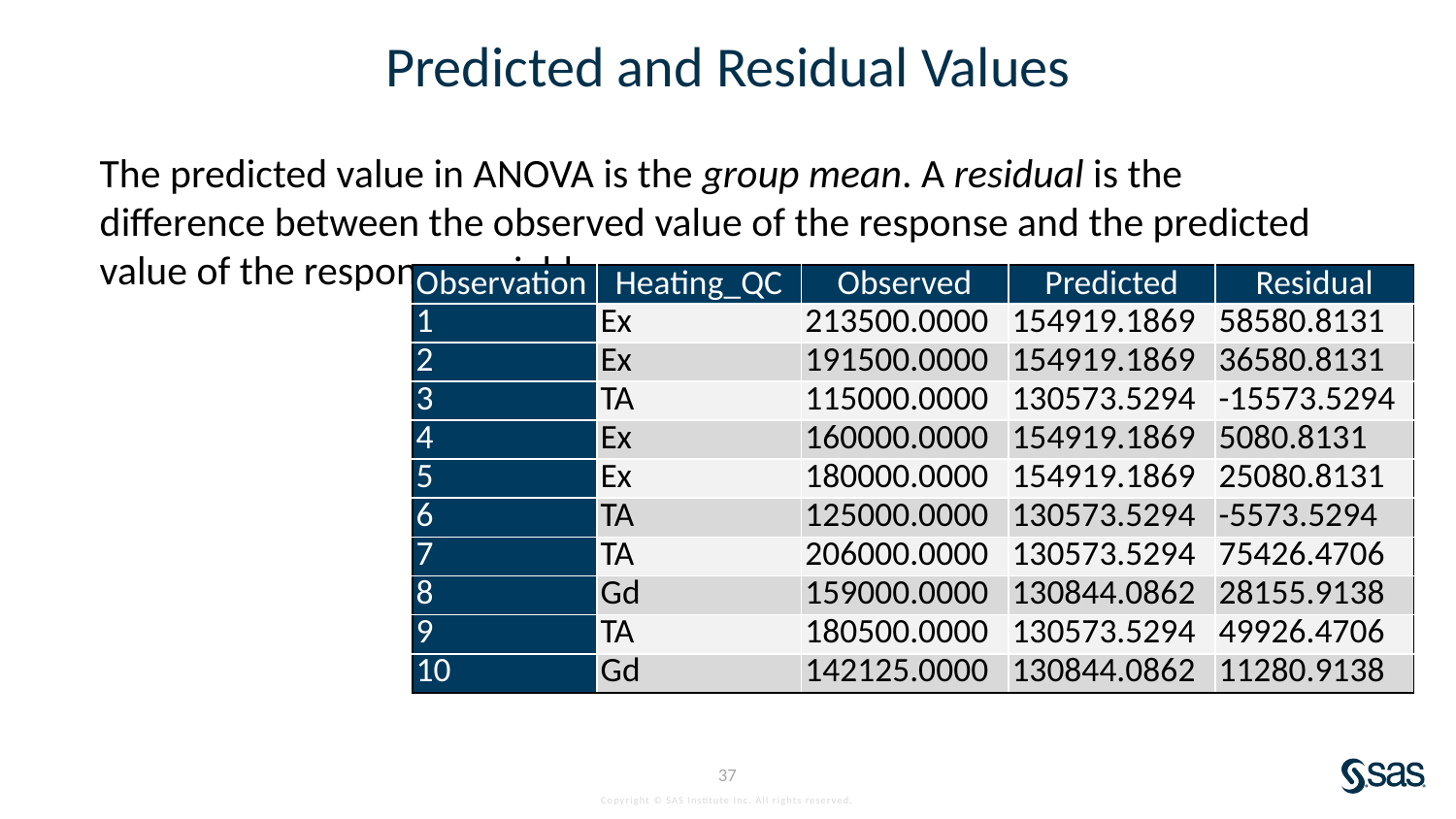

# Predicted and Residual Values
The predicted value in ANOVA is the group mean. A residual is the difference between the observed value of the response and the predicted value of the response variable.

| Observation | Heating\_QC | Observed | Predicted | Residual |
| --- | --- | --- | --- | --- |
| 1 | Ex | 213500.0000 | 154919.1869 | 58580.8131 |
| 2 | Ex | 191500.0000 | 154919.1869 | 36580.8131 |
| 3 | TA | 115000.0000 | 130573.5294 | -15573.5294 |
| 4 | Ex | 160000.0000 | 154919.1869 | 5080.8131 |
| 5 | Ex | 180000.0000 | 154919.1869 | 25080.8131 |
| 6 | TA | 125000.0000 | 130573.5294 | -5573.5294 |
| 7 | TA | 206000.0000 | 130573.5294 | 75426.4706 |
| 8 | Gd | 159000.0000 | 130844.0862 | 28155.9138 |
| 9 | TA | 180500.0000 | 130573.5294 | 49926.4706 |
| 10 | Gd | 142125.0000 | 130844.0862 | 11280.9138 |